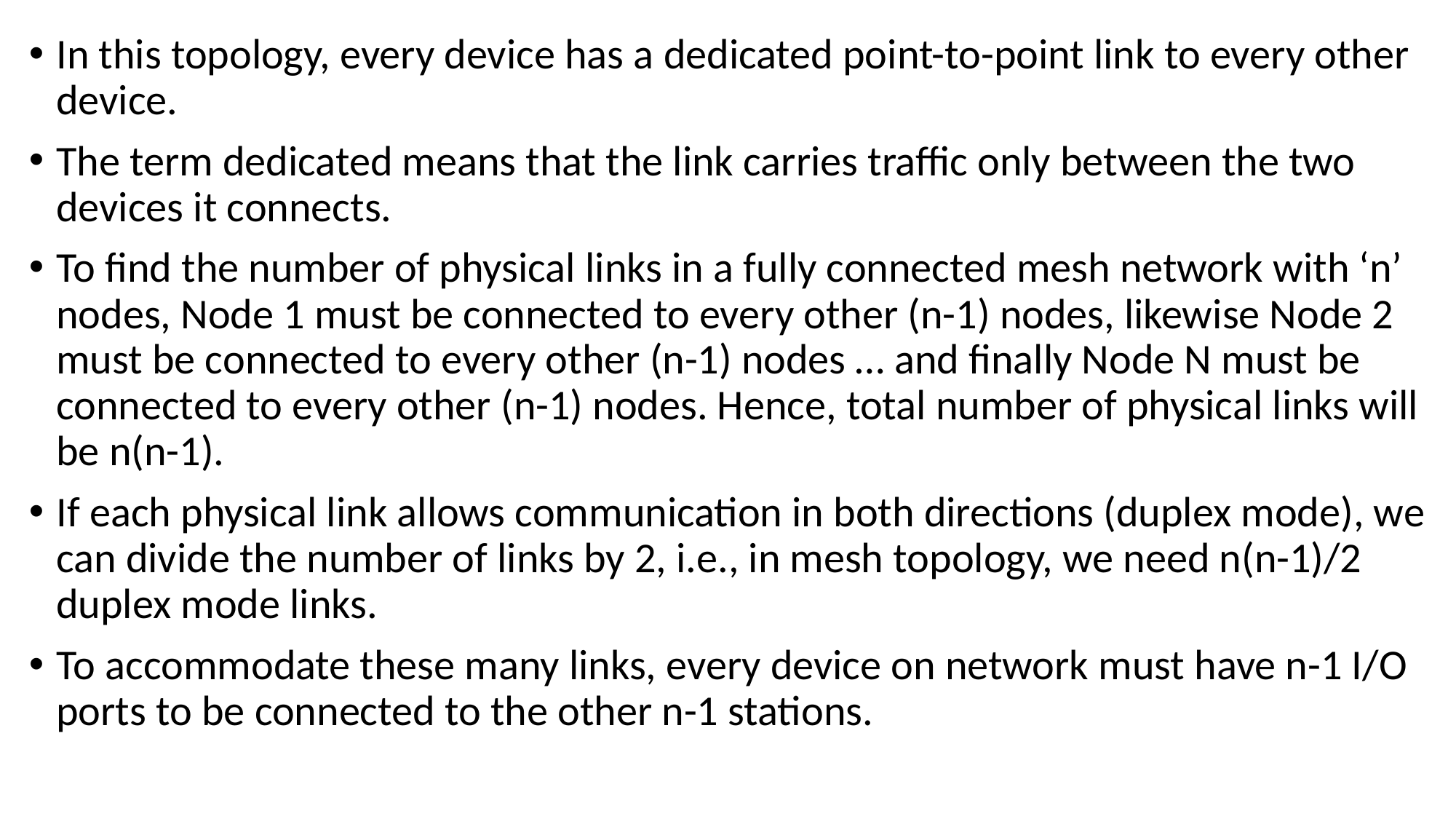

In this topology, every device has a dedicated point-to-point link to every other device.
The term dedicated means that the link carries traffic only between the two devices it connects.
To find the number of physical links in a fully connected mesh network with ‘n’ nodes, Node 1 must be connected to every other (n-1) nodes, likewise Node 2 must be connected to every other (n-1) nodes … and finally Node N must be connected to every other (n-1) nodes. Hence, total number of physical links will be n(n-1).
If each physical link allows communication in both directions (duplex mode), we can divide the number of links by 2, i.e., in mesh topology, we need n(n-1)/2 duplex mode links.
To accommodate these many links, every device on network must have n-1 I/O ports to be connected to the other n-1 stations.